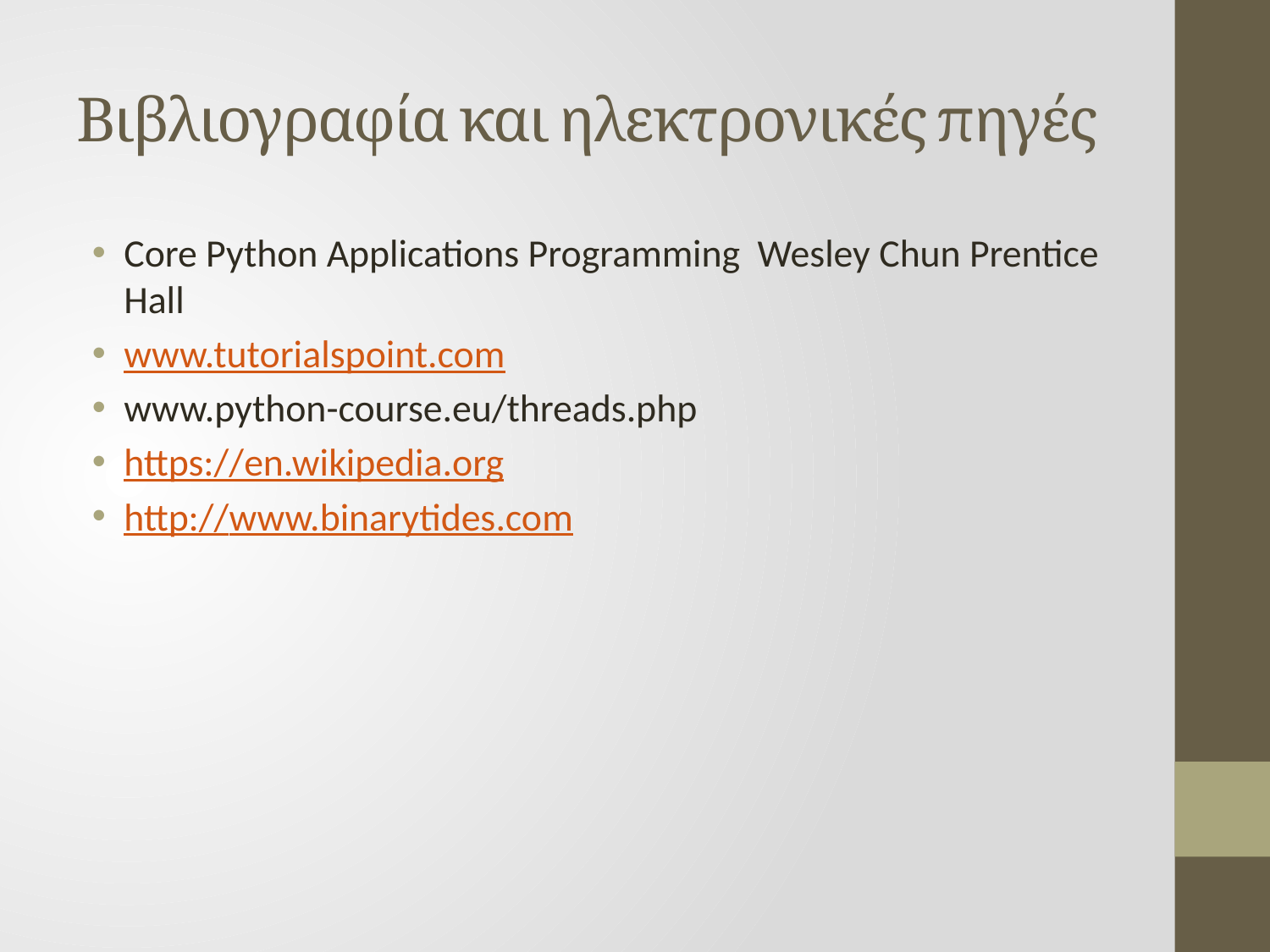

# Βιβλιογραφία και ηλεκτρονικές πηγές
Core Python Applications Programming  Wesley Chun Prentice Hall
www.tutorialspoint.com
www.python-course.eu/threads.php
https://en.wikipedia.org
http://www.binarytides.com